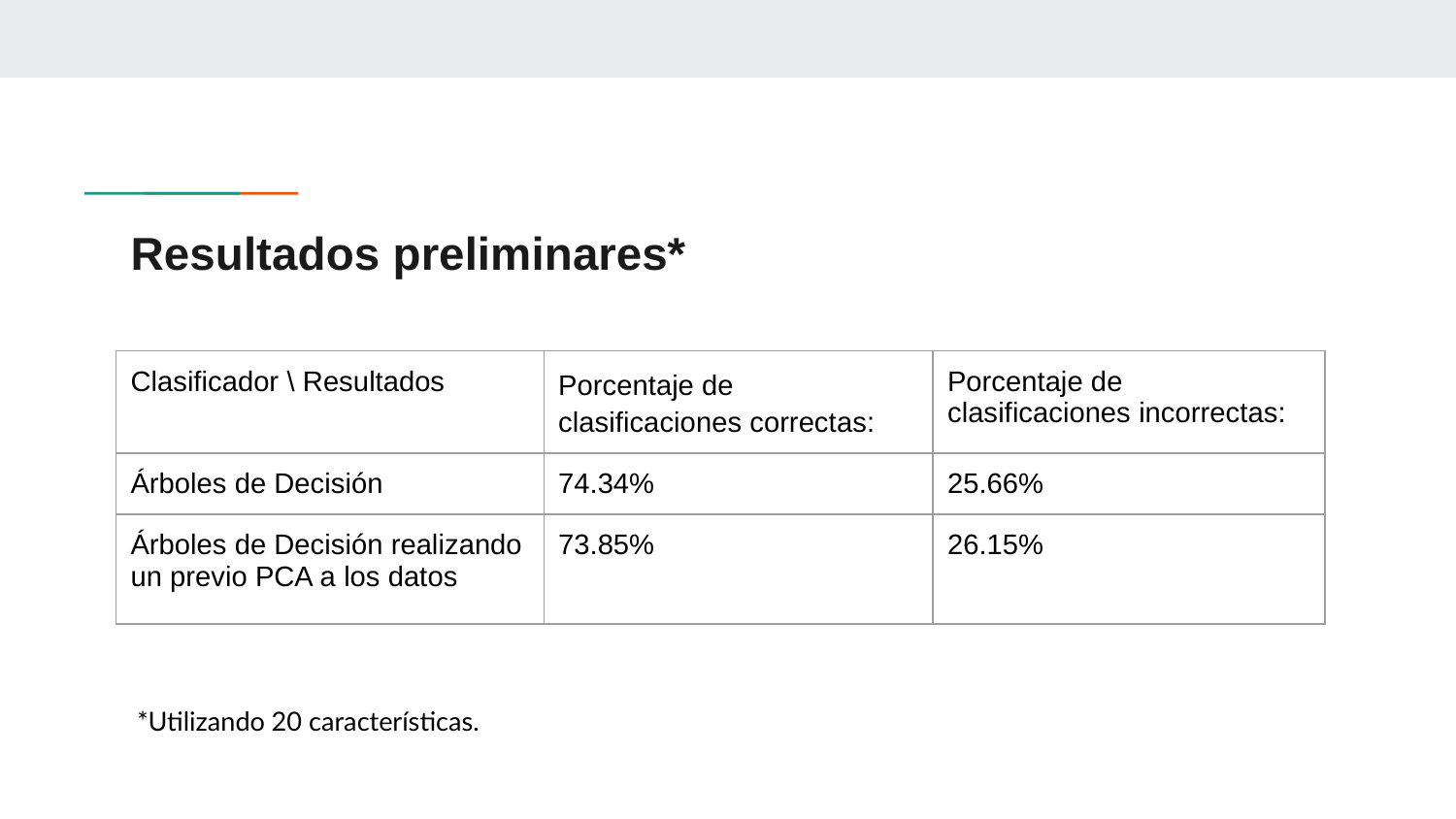

# Resultados preliminares*
| Clasificador \ Resultados | Porcentaje de clasificaciones correctas: | Porcentaje de clasificaciones incorrectas: |
| --- | --- | --- |
| Árboles de Decisión | 74.34% | 25.66% |
| Árboles de Decisión realizando un previo PCA a los datos | 73.85% | 26.15% |
*Utilizando 20 características.